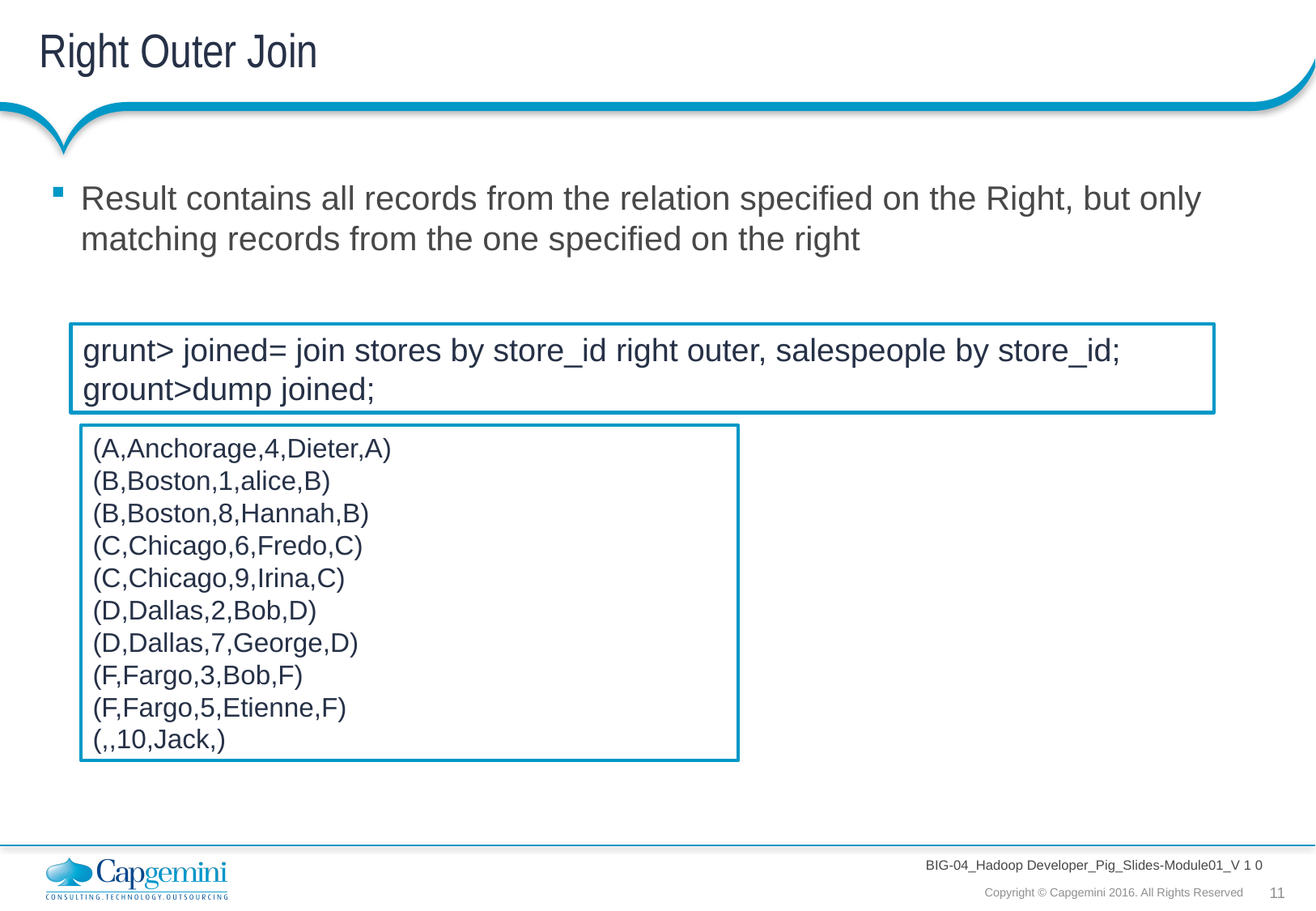

# Right Outer Join
Result contains all records from the relation specified on the Right, but only matching records from the one specified on the right

grunt> joined= join stores by store_id right outer, salespeople by store_id;
grount>dump joined;
(A,Anchorage,4,Dieter,A)
(B,Boston,1,alice,B)
(B,Boston,8,Hannah,B)
(C,Chicago,6,Fredo,C)
(C,Chicago,9,Irina,C)
(D,Dallas,2,Bob,D)
(D,Dallas,7,George,D)
(F,Fargo,3,Bob,F)
(F,Fargo,5,Etienne,F)
(,,10,Jack,)